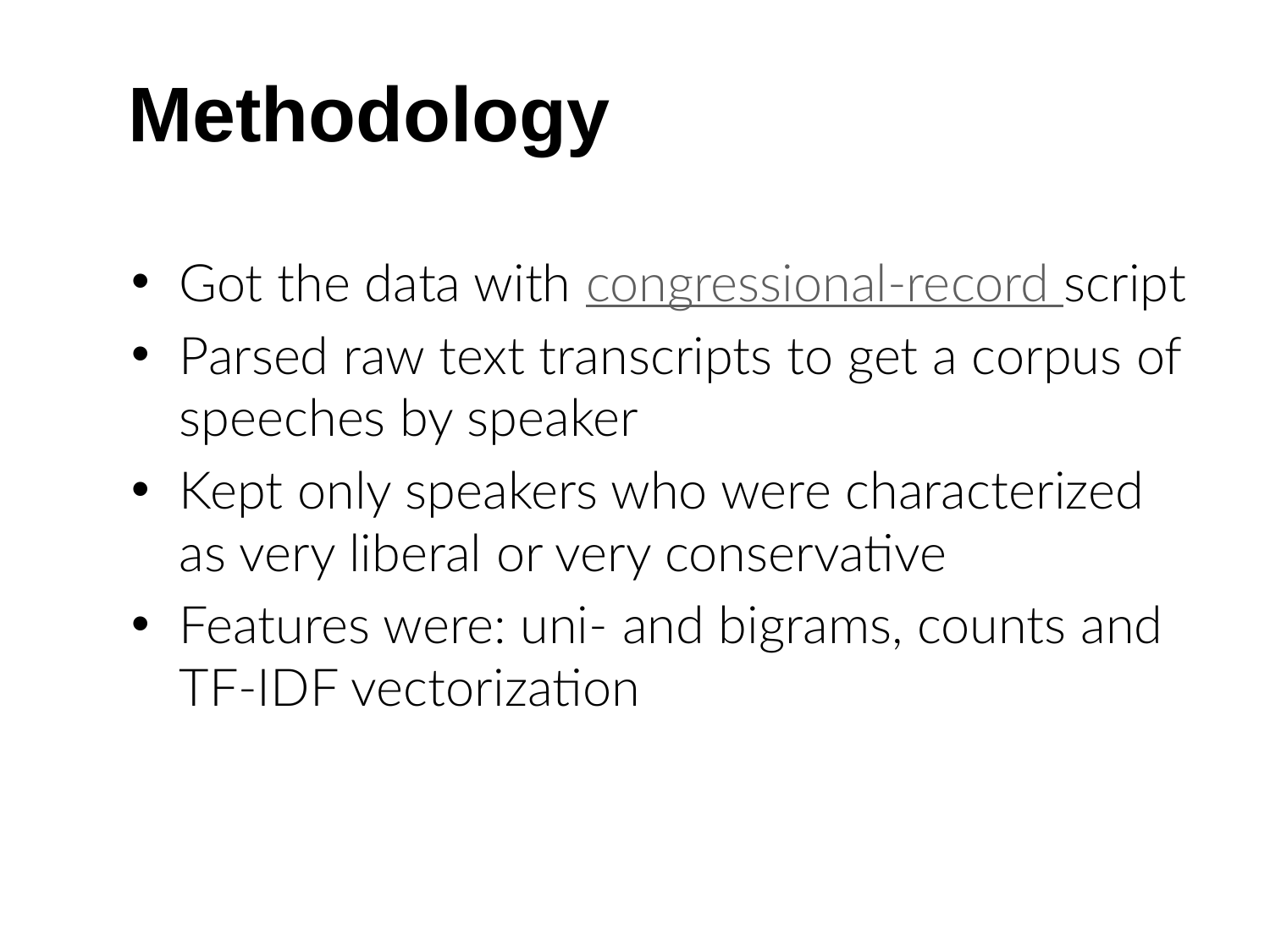

# Methodology
Got the data with congressional-record script
Parsed raw text transcripts to get a corpus of speeches by speaker
Kept only speakers who were characterized as very liberal or very conservative
Features were: uni- and bigrams, counts and TF-IDF vectorization